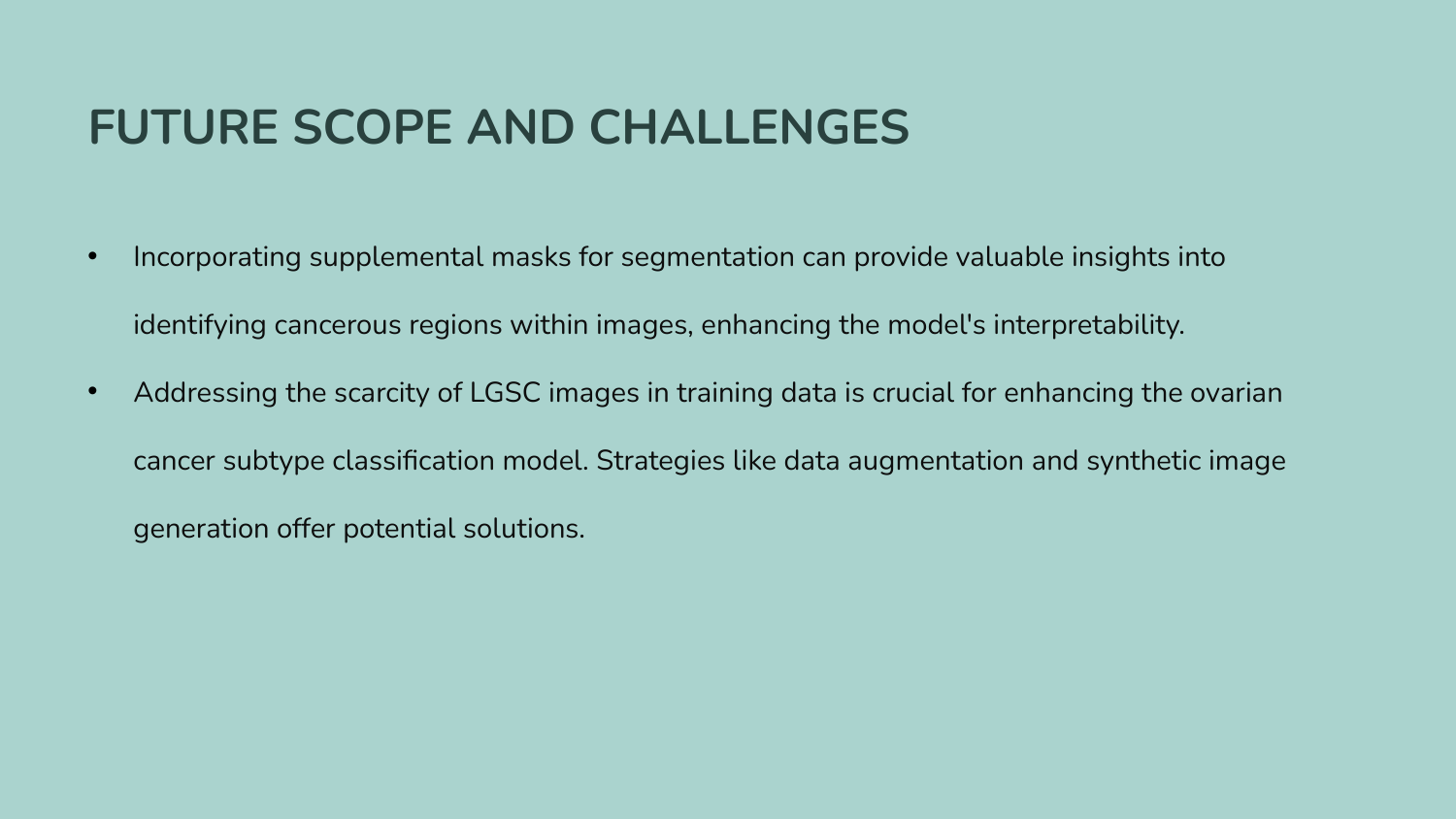

FUTURE SCOPE AND CHALLENGES
Incorporating supplemental masks for segmentation can provide valuable insights into identifying cancerous regions within images, enhancing the model's interpretability.
Addressing the scarcity of LGSC images in training data is crucial for enhancing the ovarian cancer subtype classification model. Strategies like data augmentation and synthetic image generation offer potential solutions.